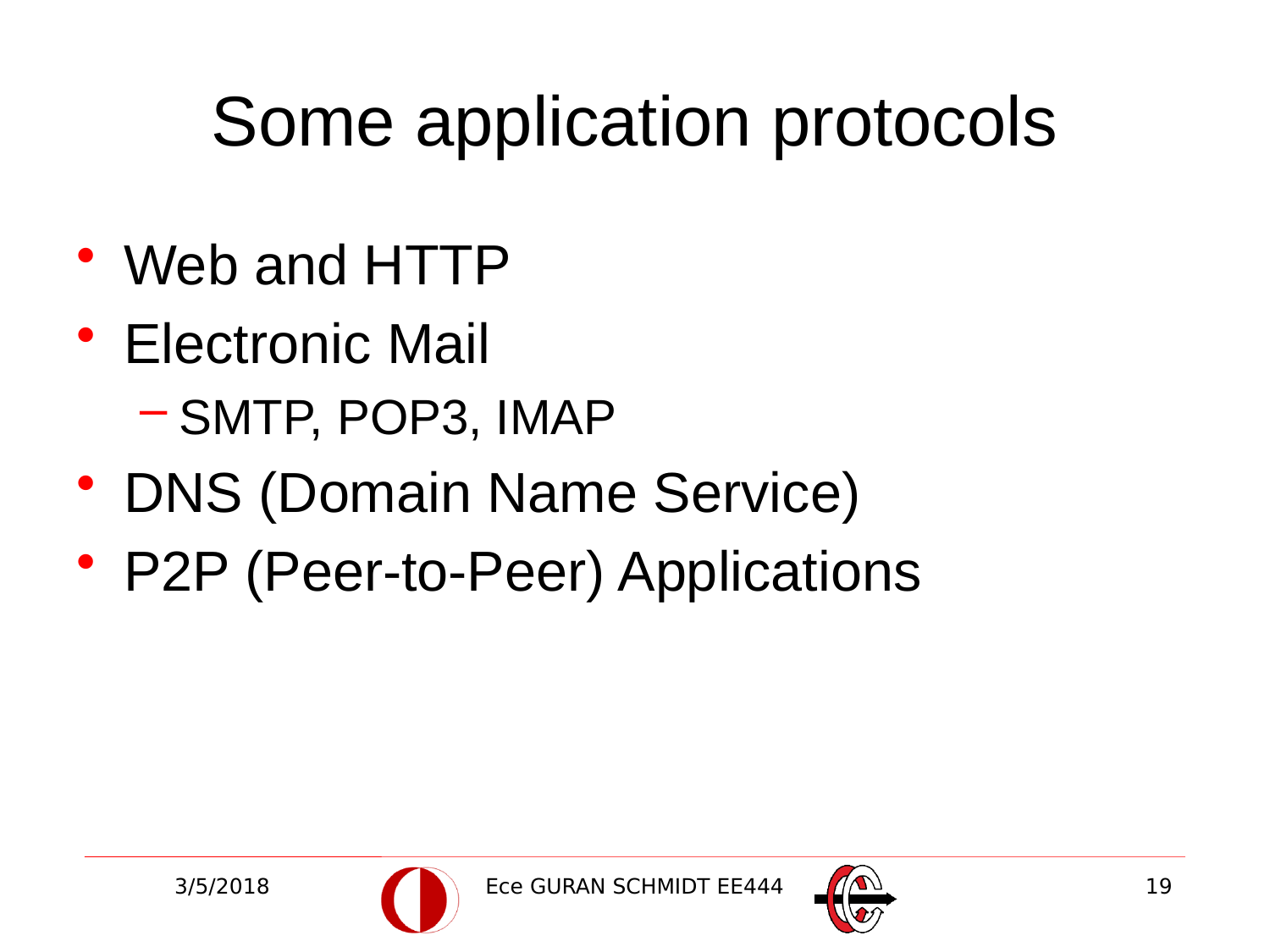

# Some application protocols
Web and HTTP
Electronic Mail
SMTP, POP3, IMAP
DNS (Domain Name Service)
P2P (Peer-to-Peer) Applications

3/5/2018
Ece GURAN SCHMIDT EE444
19